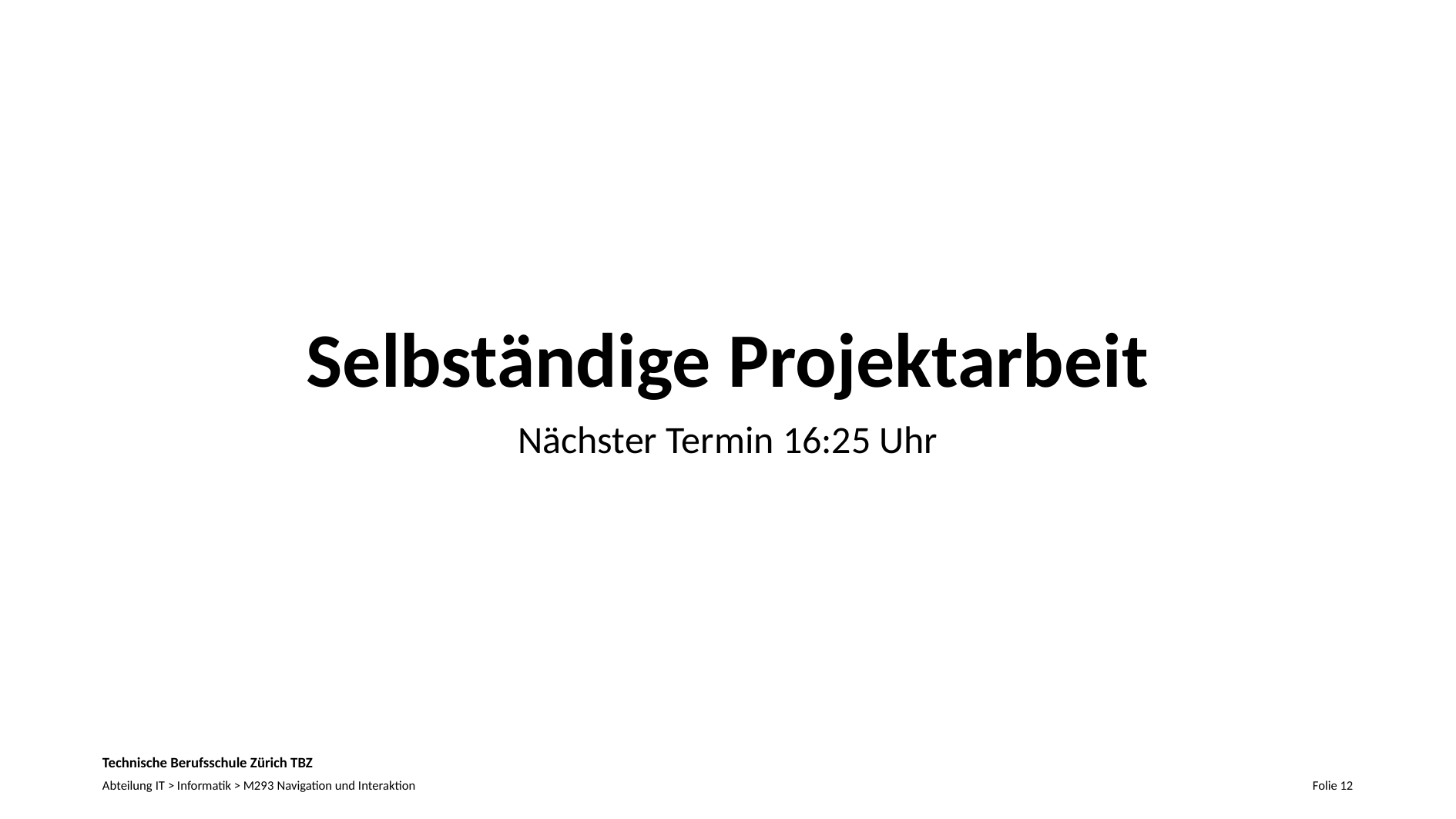

# Selbständige Projektarbeit
Nächster Termin 16:25 Uhr
Folie 12
Abteilung IT > Informatik > M293 Navigation und Interaktion